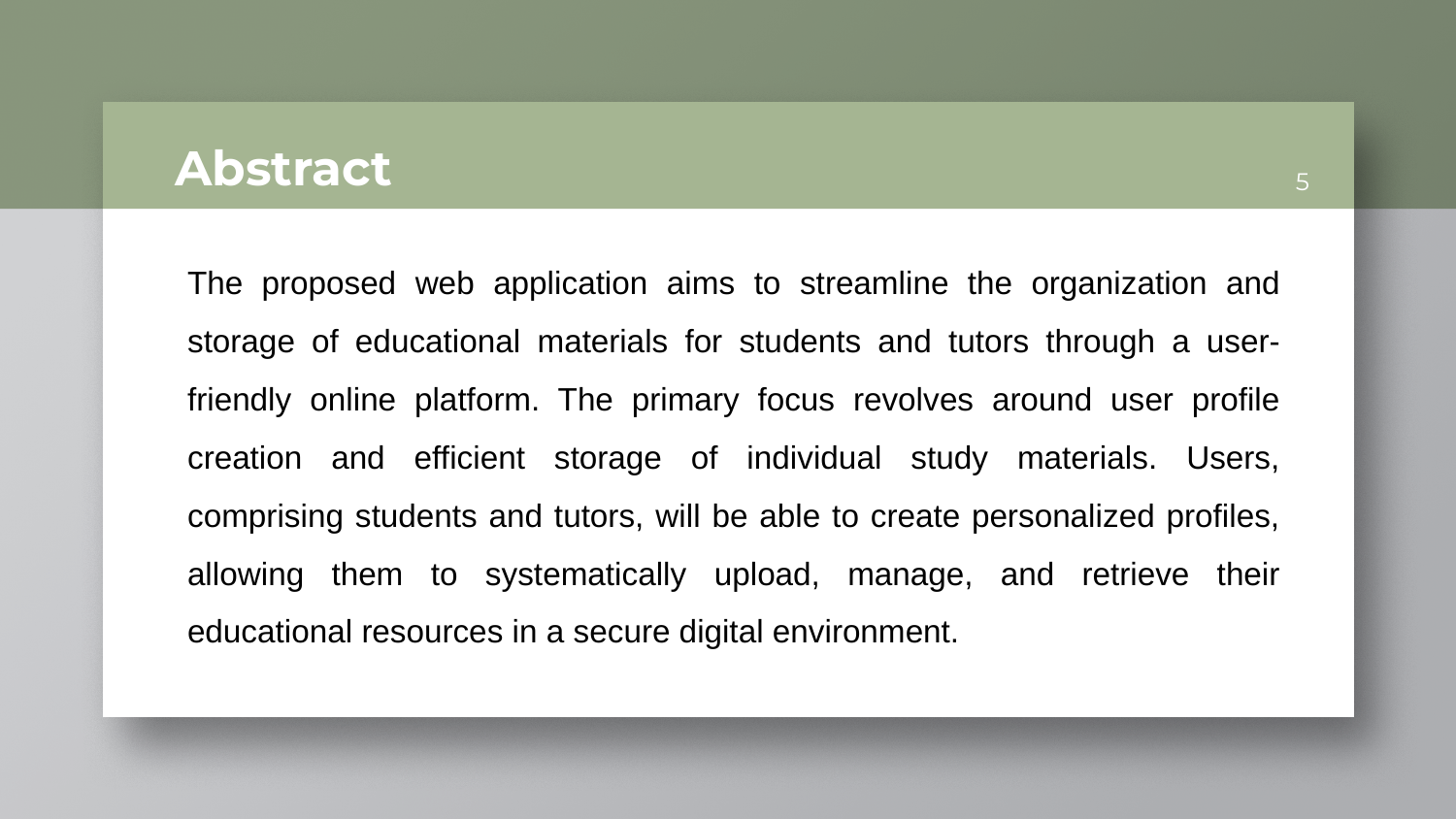

# Abstract
5
The proposed web application aims to streamline the organization and storage of educational materials for students and tutors through a user-friendly online platform. The primary focus revolves around user profile creation and efficient storage of individual study materials. Users, comprising students and tutors, will be able to create personalized profiles, allowing them to systematically upload, manage, and retrieve their educational resources in a secure digital environment.